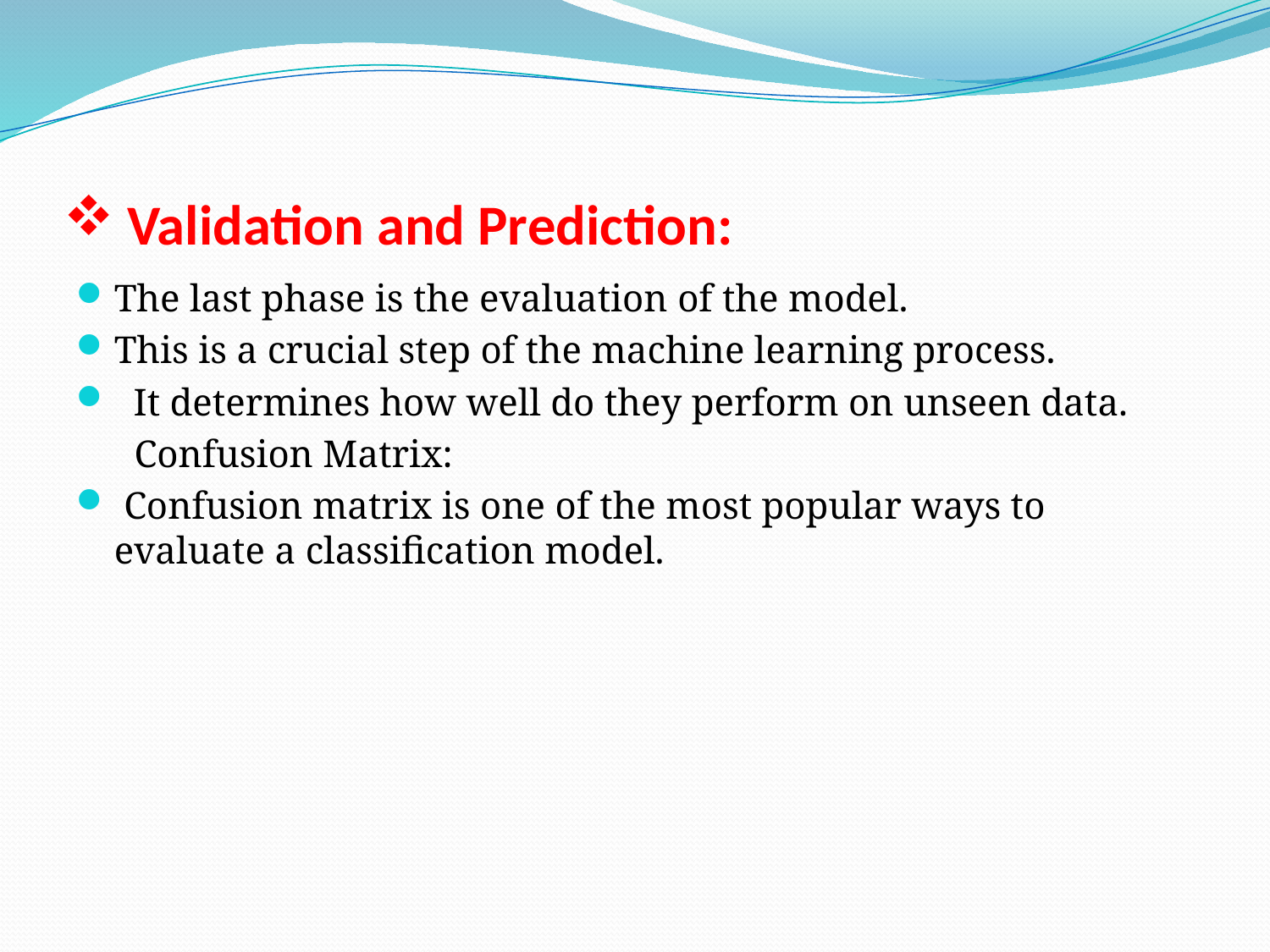

# Validation and Prediction:
The last phase is the evaluation of the model.
This is a crucial step of the machine learning process.
  It determines how well do they perform on unseen data.
      Confusion Matrix:
 Confusion matrix is one of the most popular ways to evaluate a classification model.